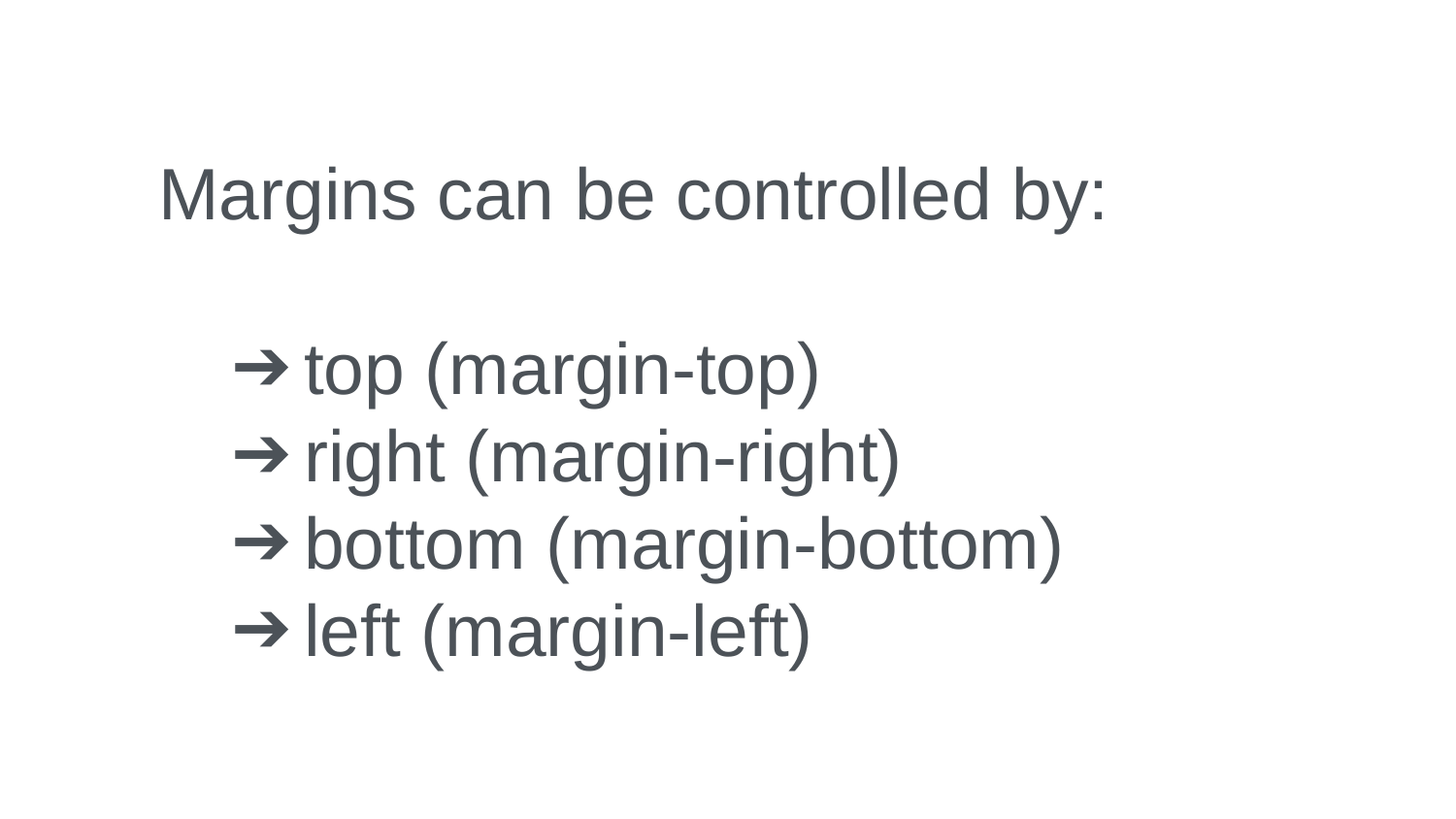

Margins can be controlled by:

top (margin-top)
right (margin-right)
bottom (margin-bottom)
left (margin-left)